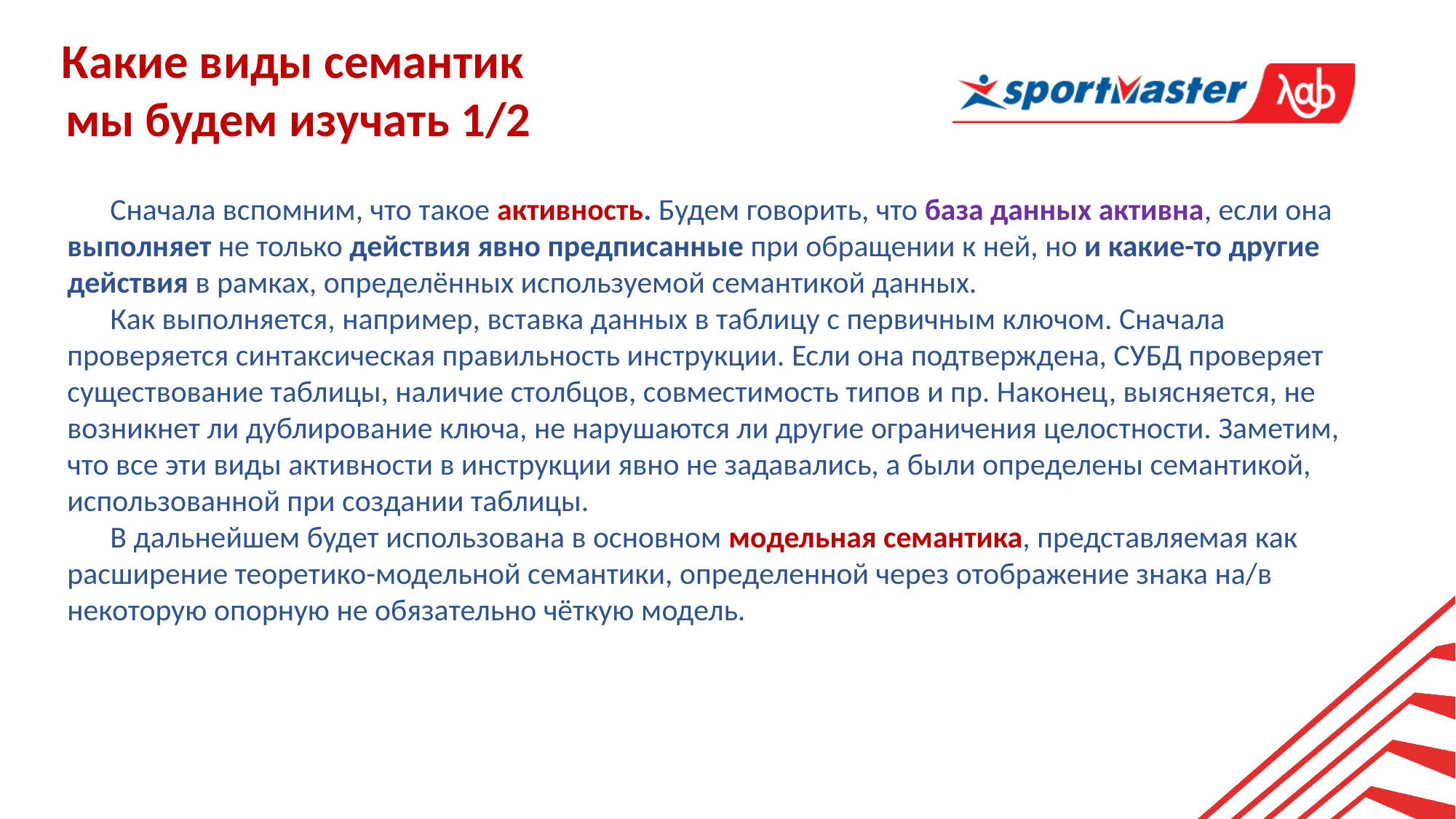

Какие виды семантик
мы будем изучать 1/2
Сначала вспомним, что такое активность. Будем говорить, что база данных активна, если она выполняет не только действия явно предписанные при обращении к ней, но и какие-то другие действия в рамках, определённых используемой семантикой данных.
Как выполняется, например, вставка данных в таблицу с первичным ключом. Сначала проверяется синтаксическая правильность инструкции. Если она подтверждена, СУБД проверяет существование таблицы, наличие столбцов, совместимость типов и пр. Наконец, выясняется, не возникнет ли дублирование ключа, не нарушаются ли другие ограничения целостности. Заметим, что все эти виды активности в инструкции явно не задавались, а были определены семантикой, использованной при создании таблицы.
В дальнейшем будет использована в основном модельная семантика, представляемая как расширение теоретико-модельной семантики, определенной через отображение знака на/в некоторую опорную не обязательно чёткую модель.